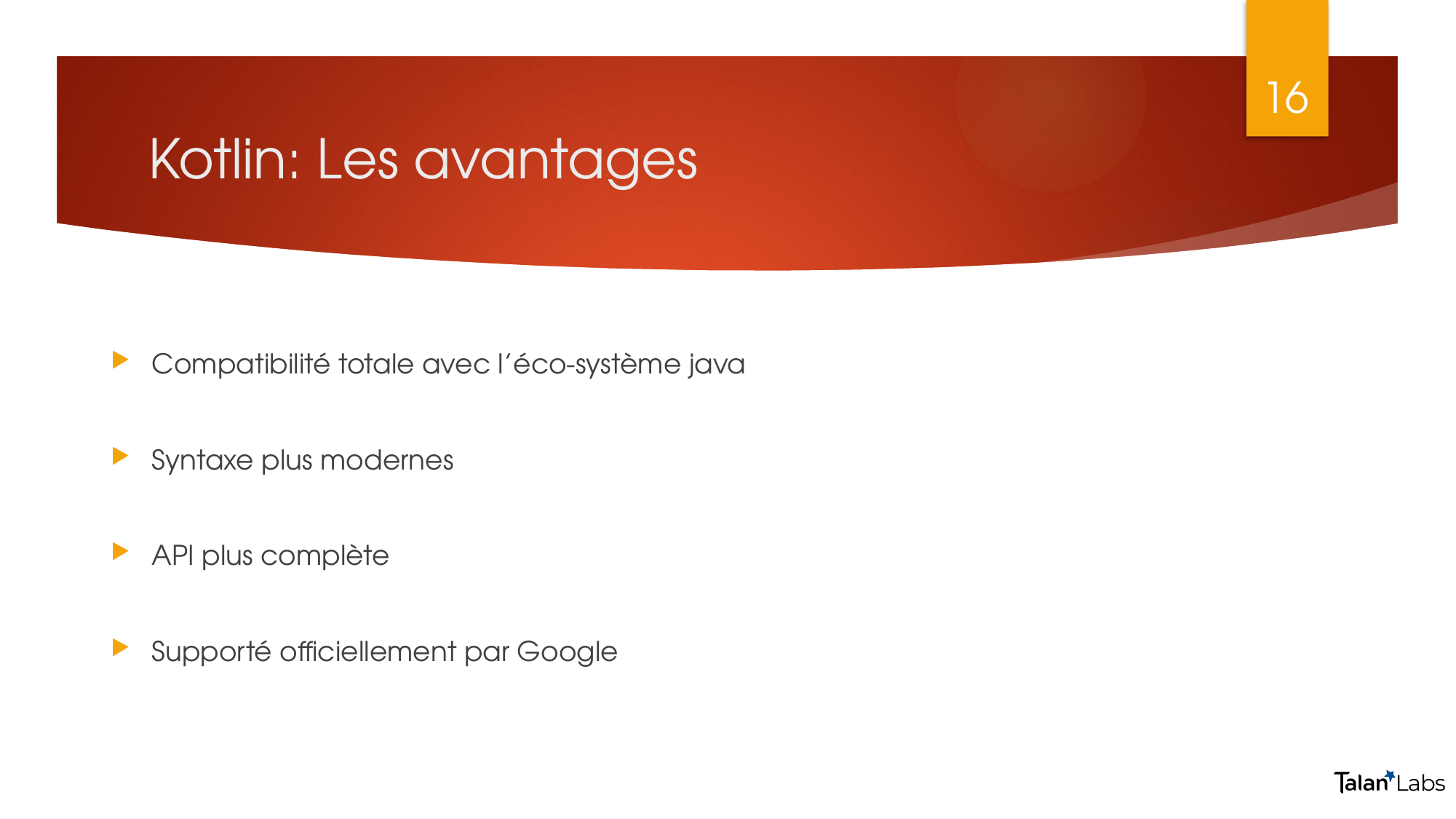

16
# Kotlin: Les avantages
Compatibilité totale avec l’éco-système java

Syntaxe plus modernes

API plus complète

Supporté officiellement par Google